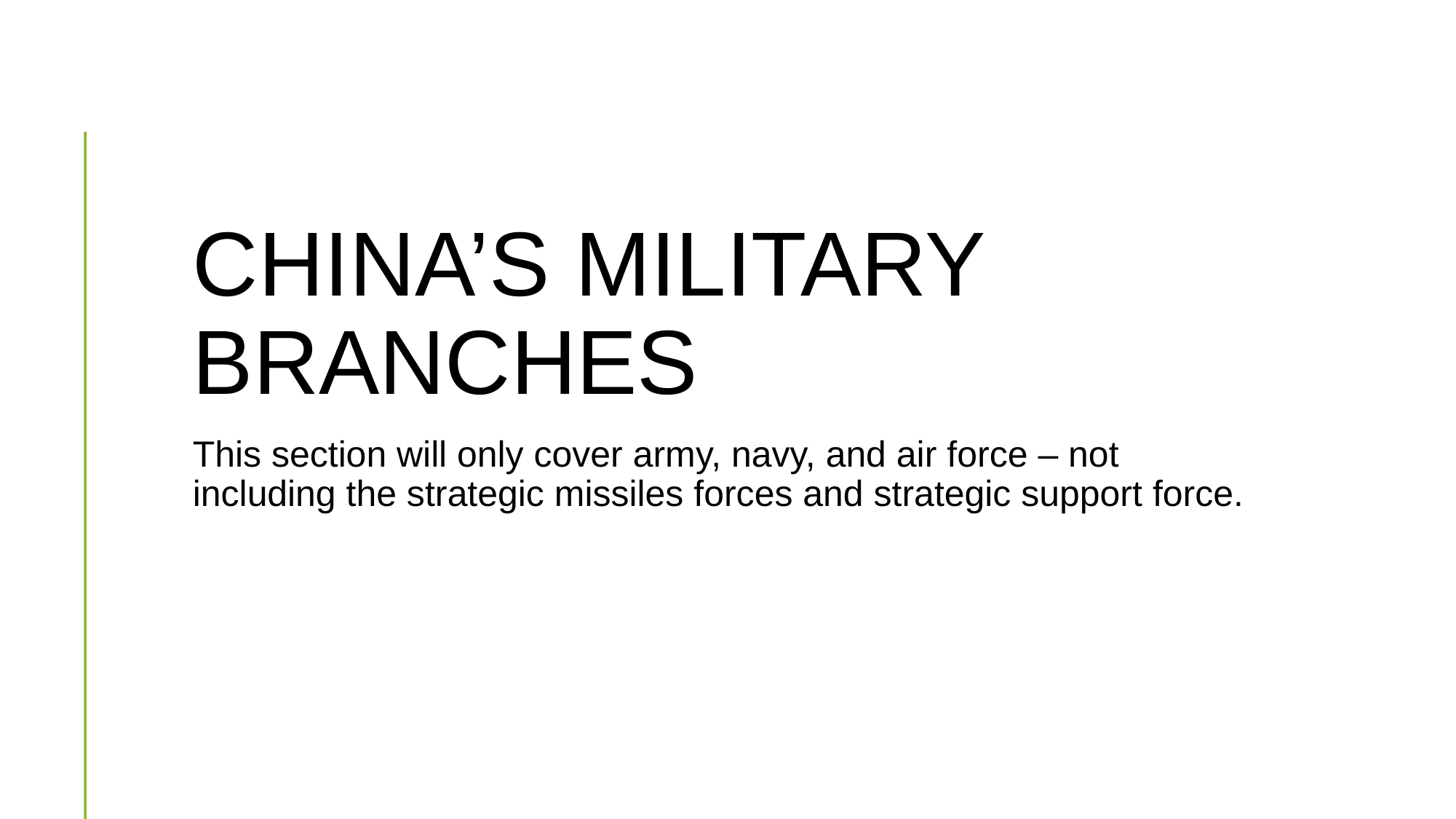

# China’s Military Branches
This section will only cover army, navy, and air force – not including the strategic missiles forces and strategic support force.